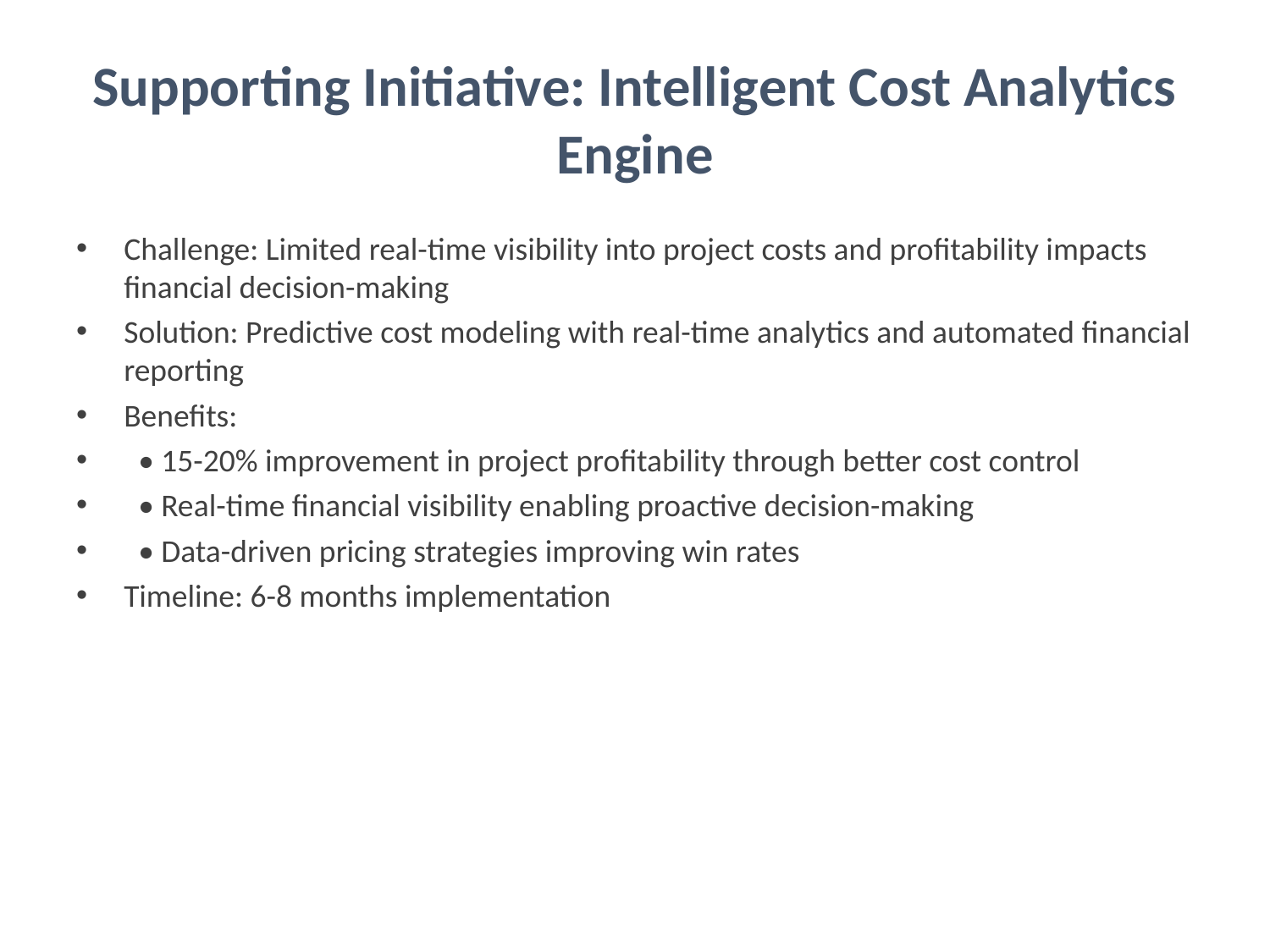

# Supporting Initiative: Intelligent Cost Analytics Engine
Challenge: Limited real-time visibility into project costs and profitability impacts financial decision-making
Solution: Predictive cost modeling with real-time analytics and automated financial reporting
Benefits:
  • 15-20% improvement in project profitability through better cost control
  • Real-time financial visibility enabling proactive decision-making
  • Data-driven pricing strategies improving win rates
Timeline: 6-8 months implementation